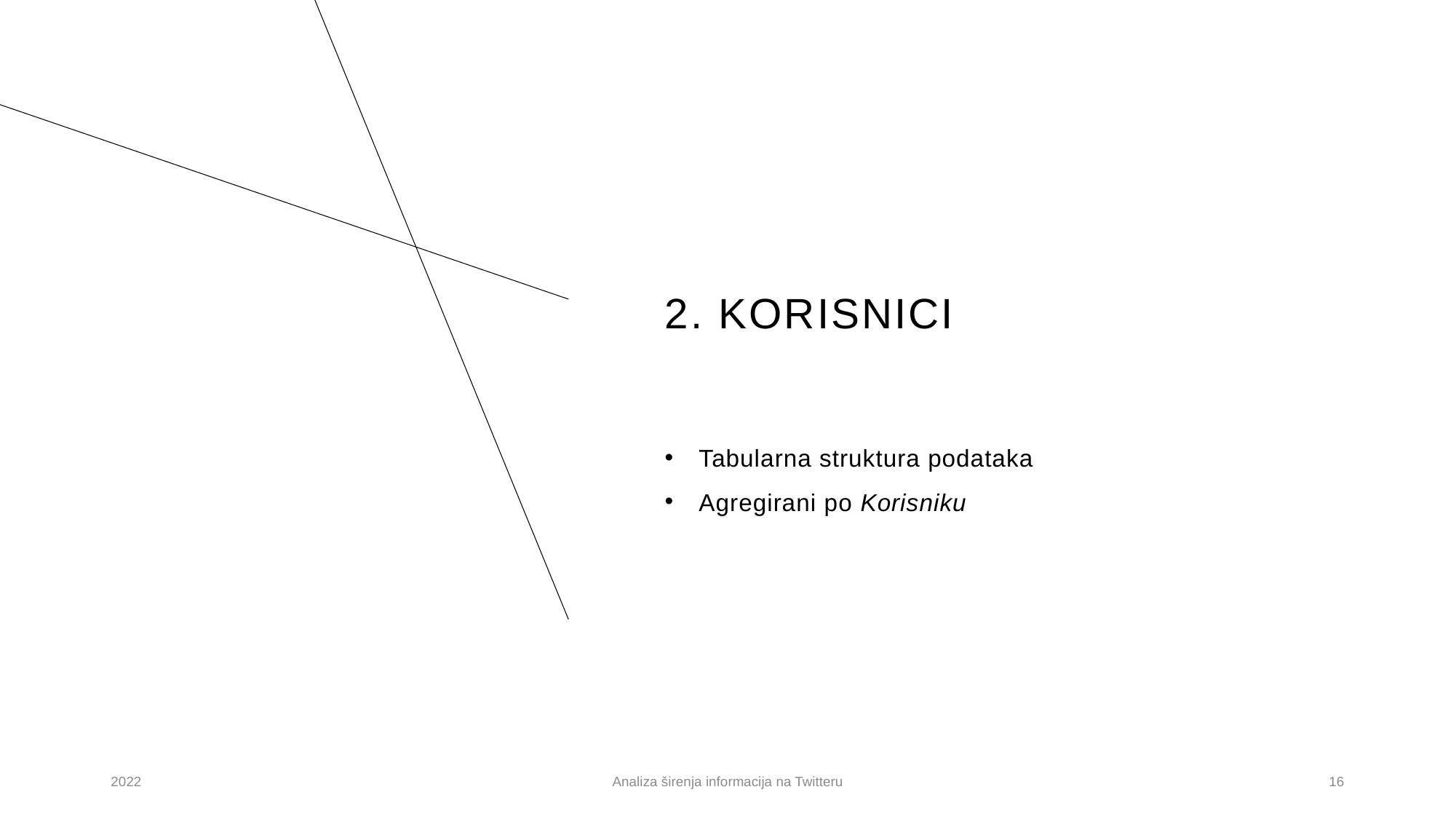

# 2. Korisnici
Tabularna struktura podataka
Agregirani po Korisniku
2022
Analiza širenja informacija na Twitteru
16